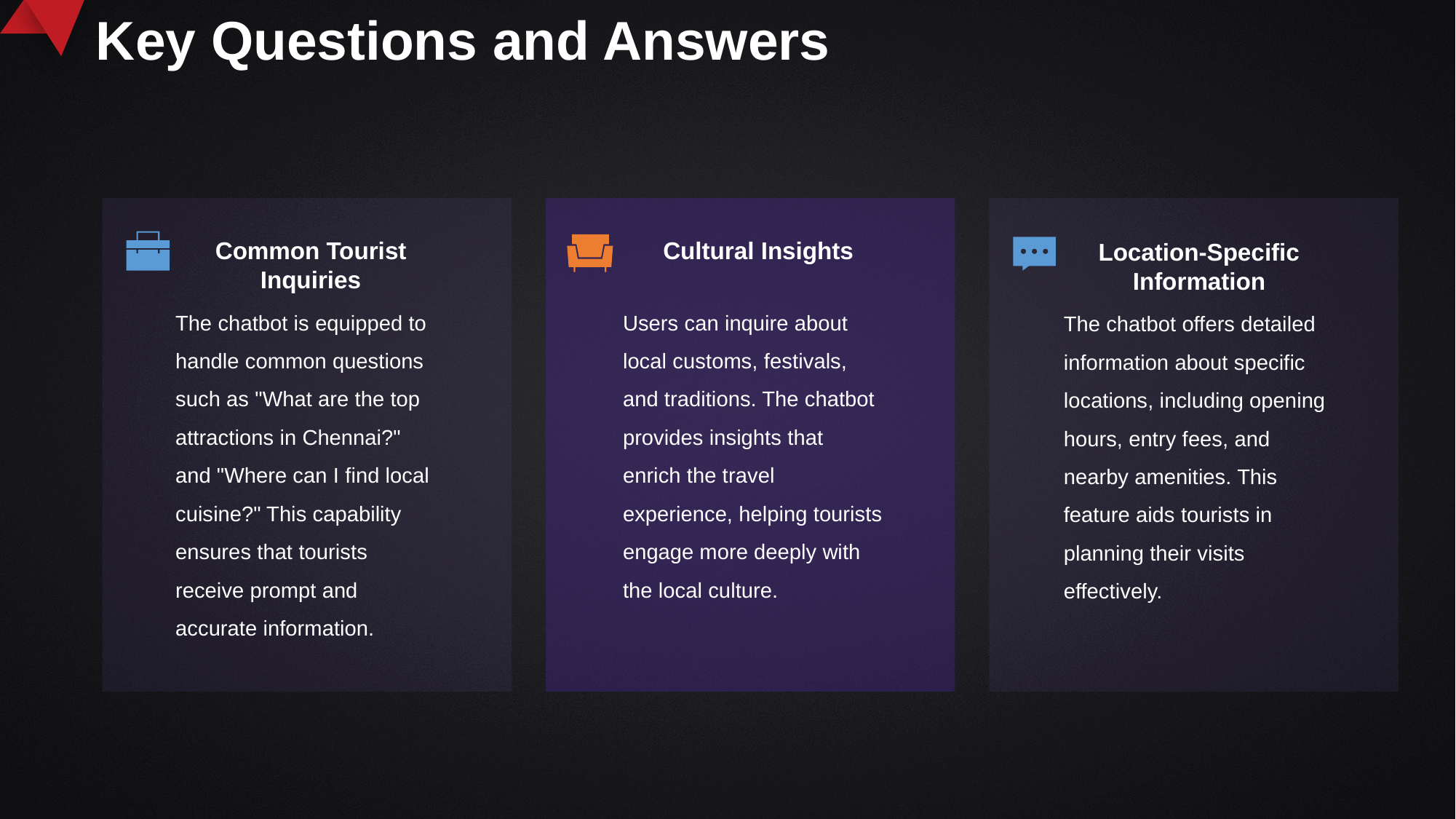

Key Questions and Answers

Common Tourist Inquiries
Cultural Insights

Location-Specific Information

The chatbot is equipped to handle common questions such as "What are the top attractions in Chennai?" and "Where can I find local cuisine?" This capability ensures that tourists receive prompt and accurate information.
Users can inquire about local customs, festivals, and traditions. The chatbot provides insights that enrich the travel experience, helping tourists engage more deeply with the local culture.
The chatbot offers detailed information about specific locations, including opening hours, entry fees, and nearby amenities. This feature aids tourists in planning their visits effectively.